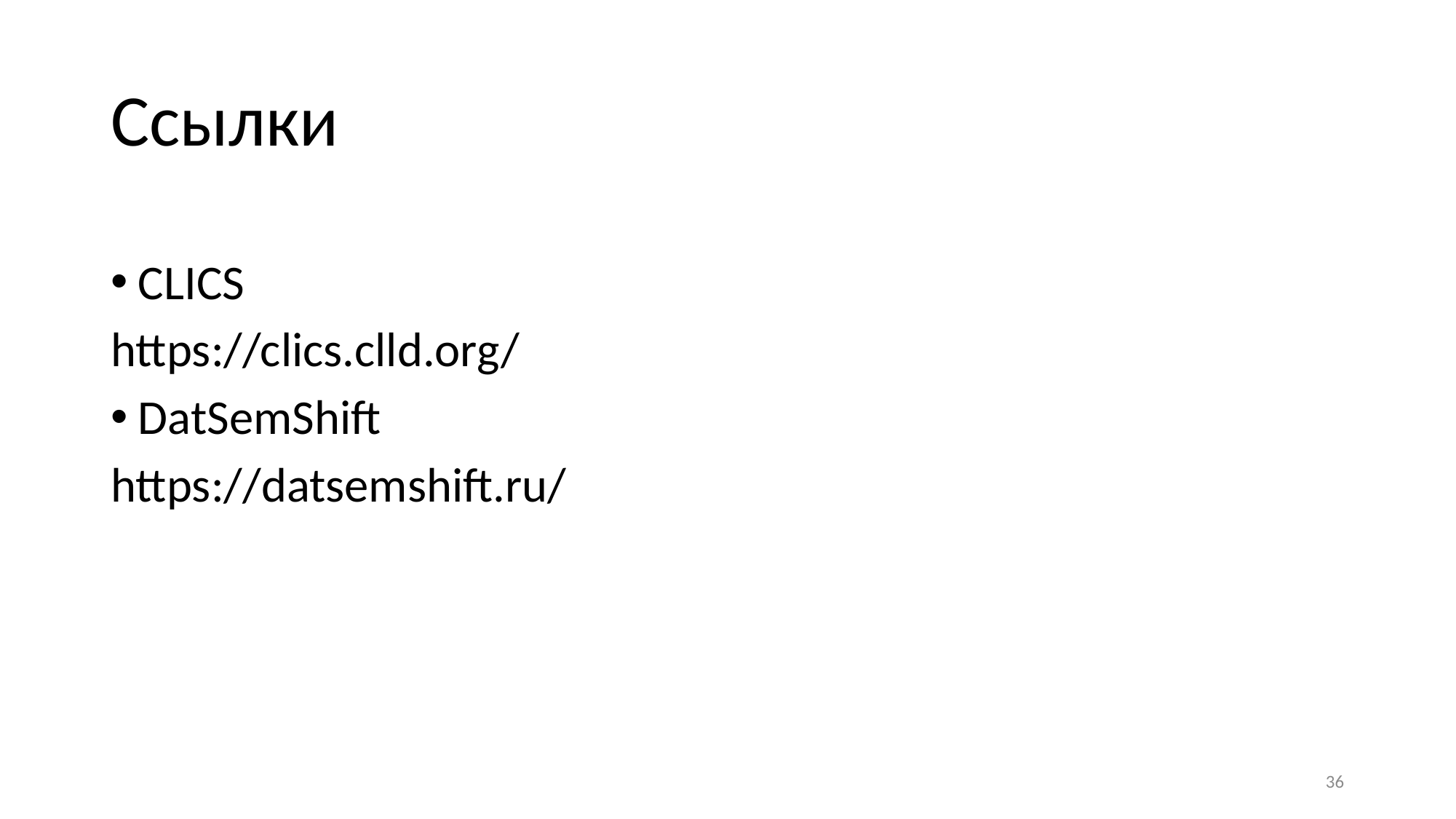

# Ссылки
CLICS
https://clics.clld.org/
DatSemShift
https://datsemshift.ru/
36